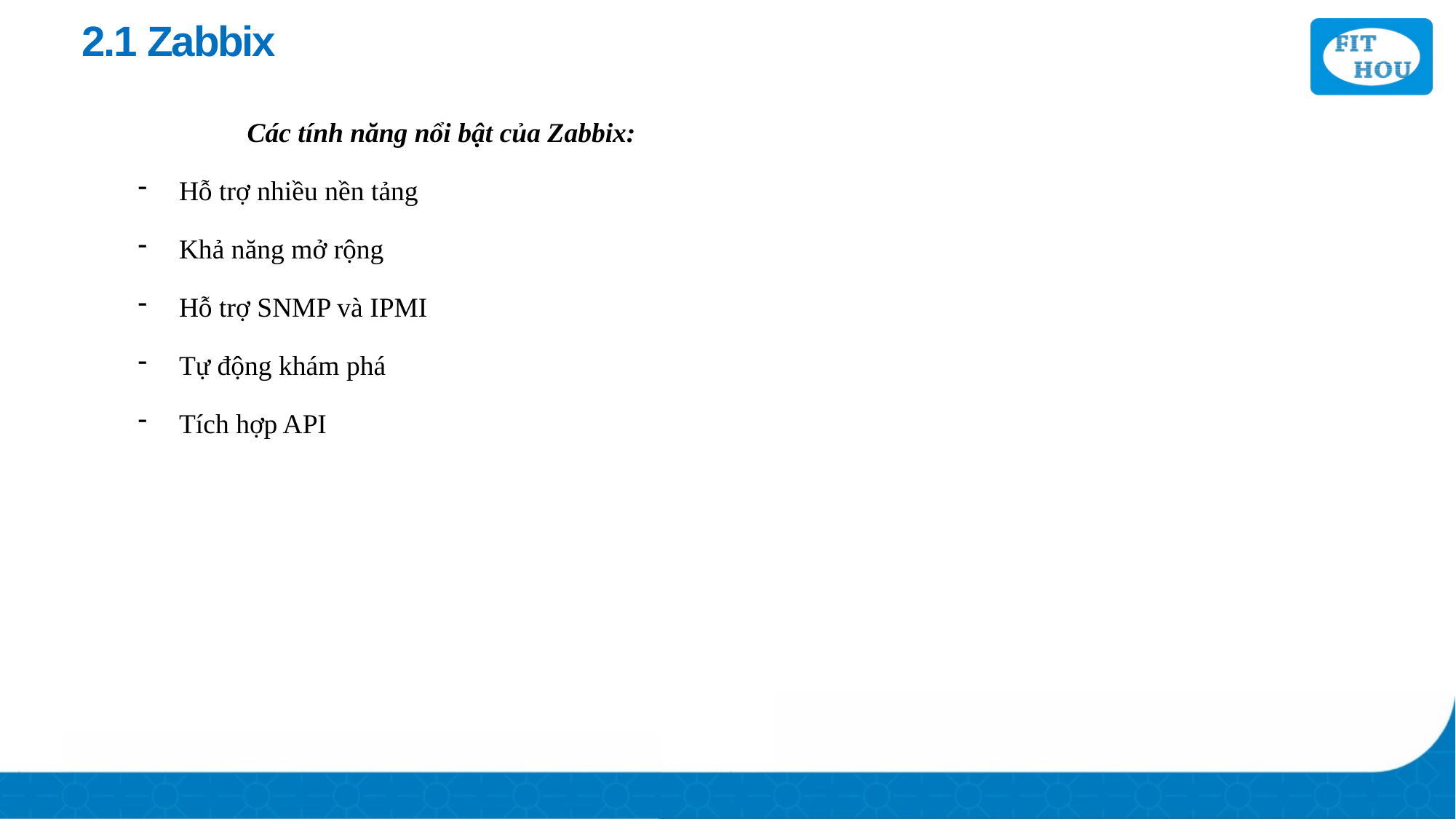

# 2.1 Zabbix
Các tính năng nổi bật của Zabbix:
Hỗ trợ nhiều nền tảng
Khả năng mở rộng
Hỗ trợ SNMP và IPMI
Tự động khám phá
Tích hợp API